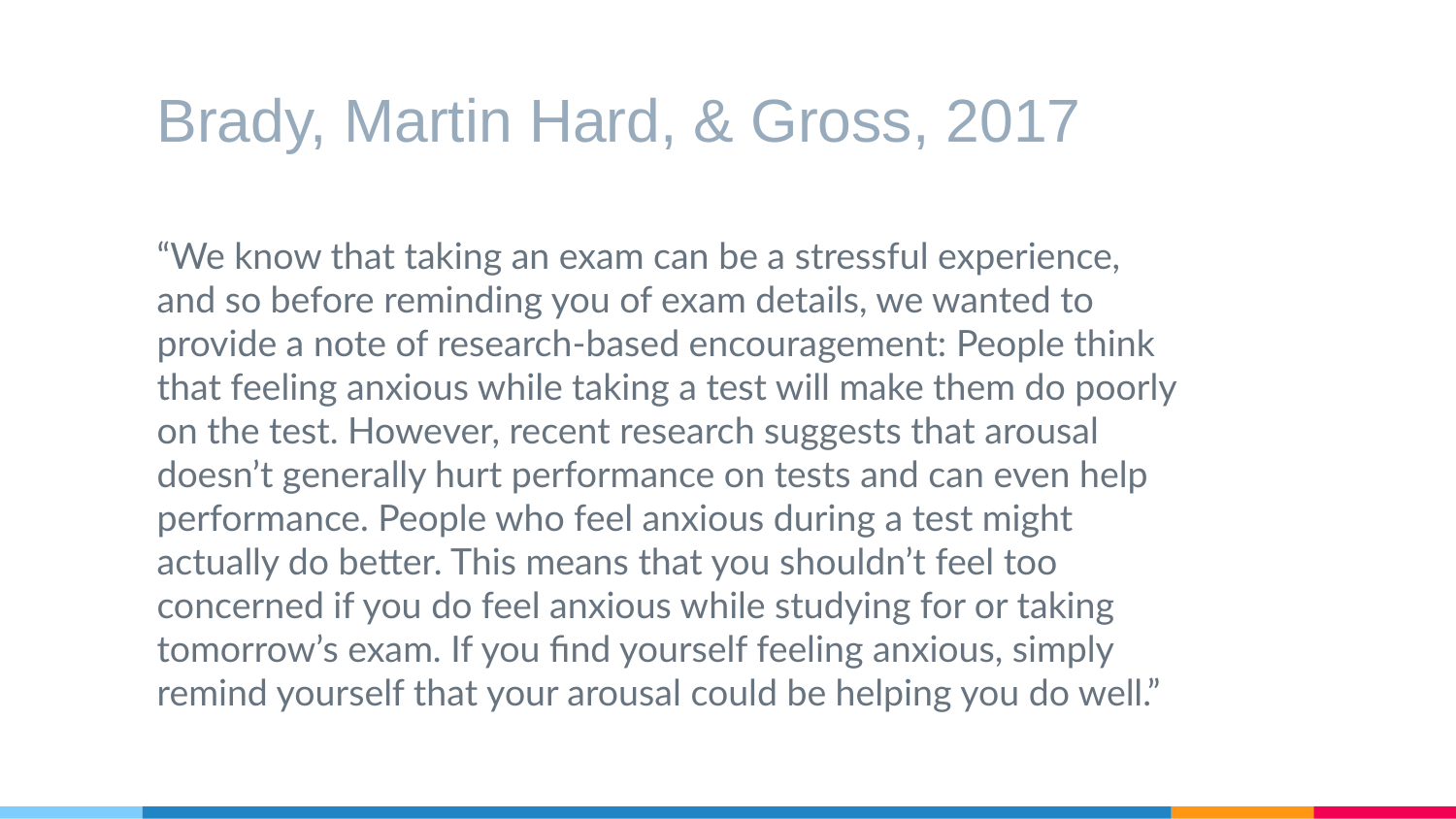

# Brady, Martin Hard, & Gross, 2017
“We know that taking an exam can be a stressful experience, and so before reminding you of exam details, we wanted to provide a note of research-based encouragement: People think that feeling anxious while taking a test will make them do poorly on the test. However, recent research suggests that arousal doesn’t generally hurt performance on tests and can even help performance. People who feel anxious during a test might actually do better. This means that you shouldn’t feel too concerned if you do feel anxious while studying for or taking tomorrow’s exam. If you find yourself feeling anxious, simply remind yourself that your arousal could be helping you do well.”